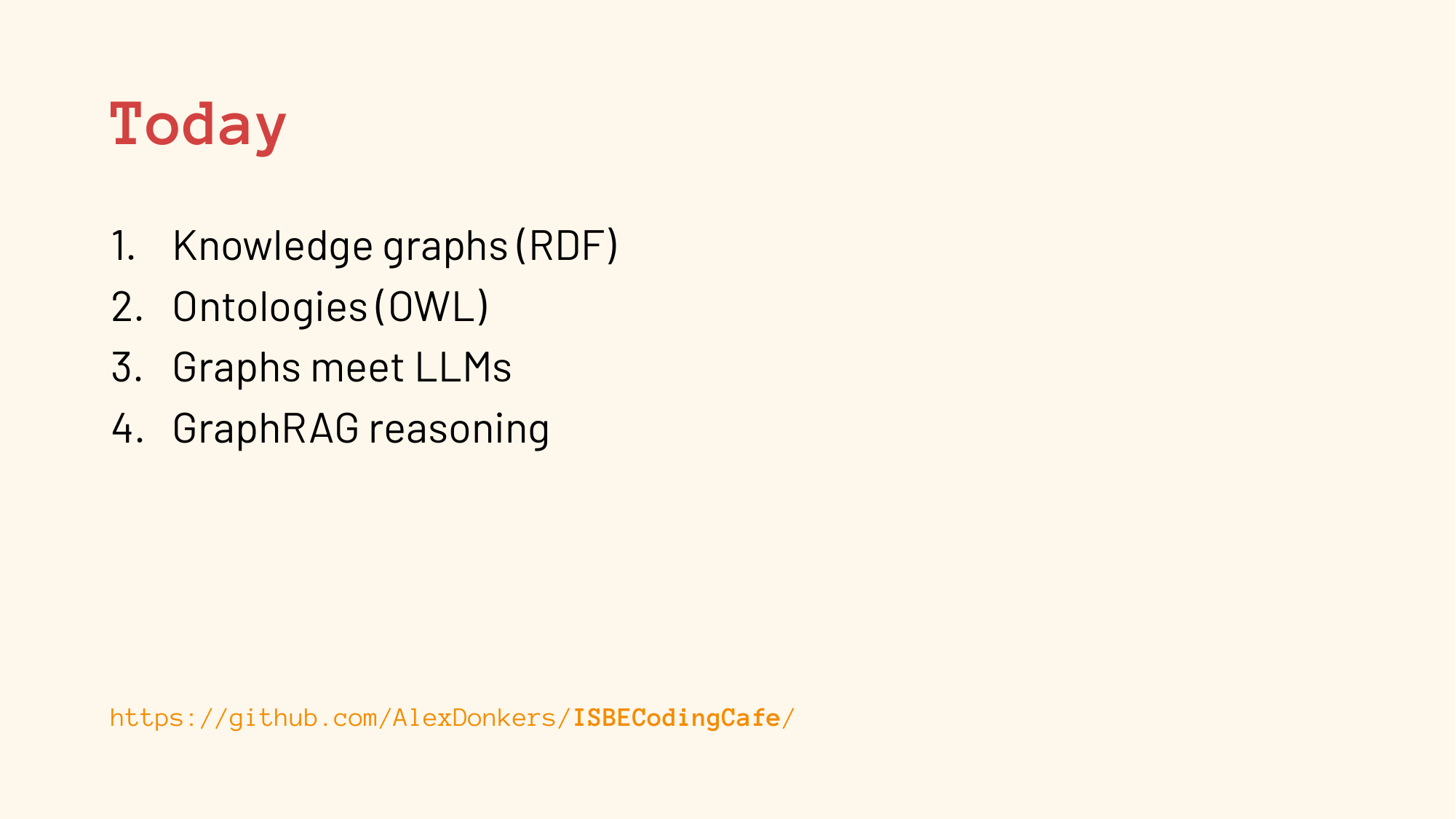

# Today
Knowledge graphs (RDF)
Ontologies (OWL)
Graphs meet LLMs
GraphRAG reasoning

https://github.com/AlexDonkers/ISBECodingCafe/